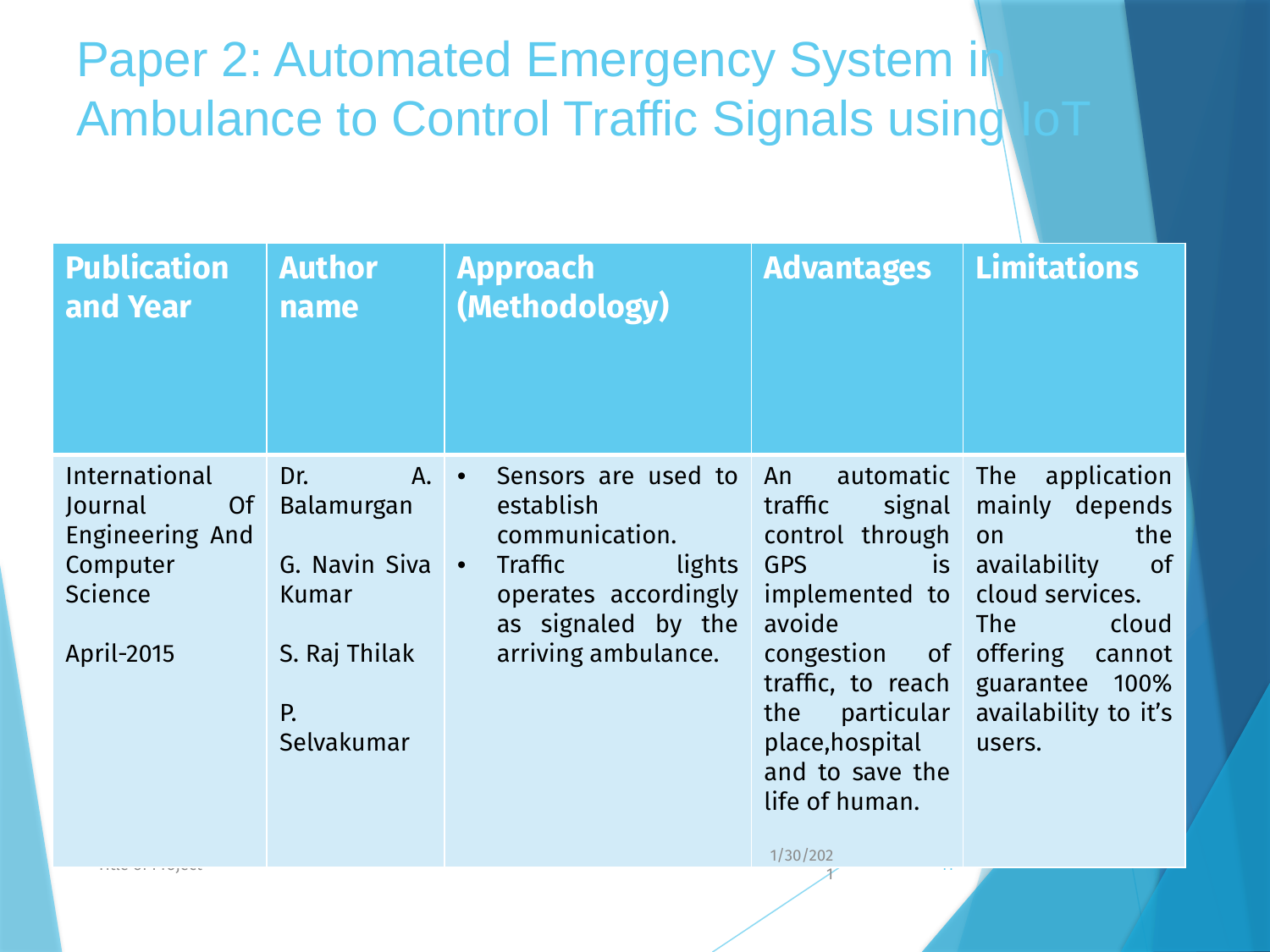

# Paper 2: Automated Emergency System in Ambulance to Control Traffic Signals using IoT
| Publication and Year | Author name | Approach (Methodology) | Advantages | Limitations |
| --- | --- | --- | --- | --- |
| International Journal Of Engineering And Computer Science April-2015 | Dr. A. Balamurgan G. Navin Siva Kumar S. Raj Thilak P. Selvakumar | Sensors are used to establish communication. Traffic lights operates accordingly as signaled by the arriving ambulance. | An automatic traffic signal control through GPS is implemented to avoide congestion of traffic, to reach the particular place,hospital and to save the life of human. | The application mainly depends on the availability of cloud services. The cloud offering cannot guarantee 100% availability to it’s users. |
Title of Project
1/30/2021
11